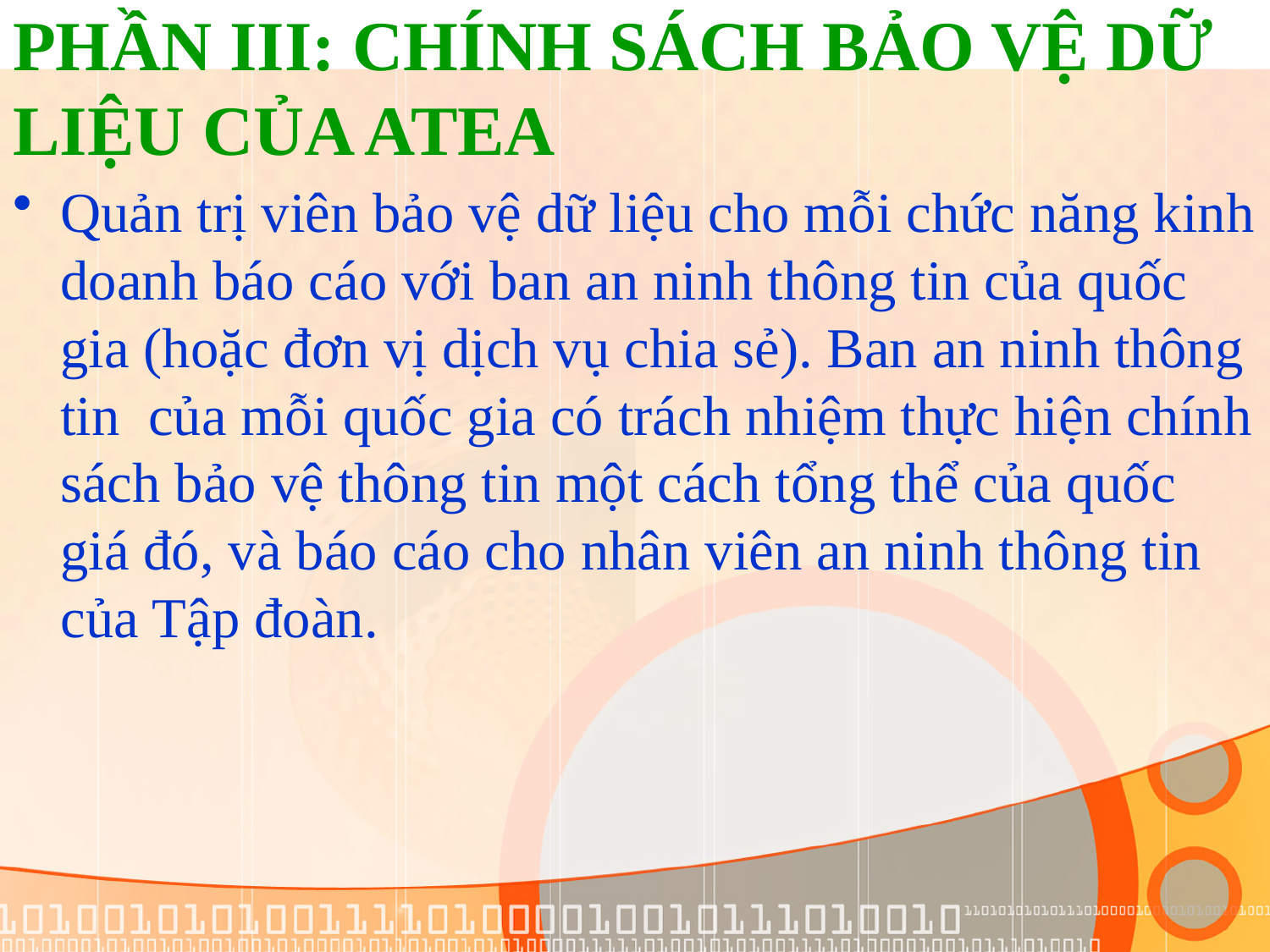

# PHẦN III: CHÍNH SÁCH BẢO VỆ DỮ LIỆU CỦA ATEA
Quản trị viên bảo vệ dữ liệu cho mỗi chức năng kinh doanh báo cáo với ban an ninh thông tin của quốc gia (hoặc đơn vị dịch vụ chia sẻ). Ban an ninh thông tin  của mỗi quốc gia có trách nhiệm thực hiện chính sách bảo vệ thông tin một cách tổng thể của quốc giá đó, và báo cáo cho nhân viên an ninh thông tin của Tập đoàn.
Nhân viên ATEA phải tuân theo chính sách bảo vệ dữ liệu của công ty mọi lúc khi thu thập,

Nhân viên ATEA phải tuân theo chính sách bảo vệ dữ liệu của công ty mọi lúc khi thu thập,

xử lý và phân phối dữ liệu. Tất cả các nhà quản lý ATEA có trách nhiệm đảm bảo rằng doanh nghiệp

Nhân viên ATEA phải tuân theo chính sách bảo vệ dữ liệu của công ty mọi lúc khi thu thập,

xử lý và phân phối dữ liệu. Tất cả các nhà quản lý ATEA có trách nhiệm đảm bảo rằng doanh nghiệp

các quy trình trong phạm vi trách nhiệm của họ tuân theo các chính sách bảo vệ dữ liệu của ATEA và rằng

các quy trình trong phạm vi trách nhiệm của họ tuân theo các chính sách bảo vệ dữ liệu của ATEA và rằng

xử lý và phân phối dữ liệu
nhân viên đang làm việc theo các quy trình kinh doanh
nhân viên đang làm việc theo các quy trình kinh doanh